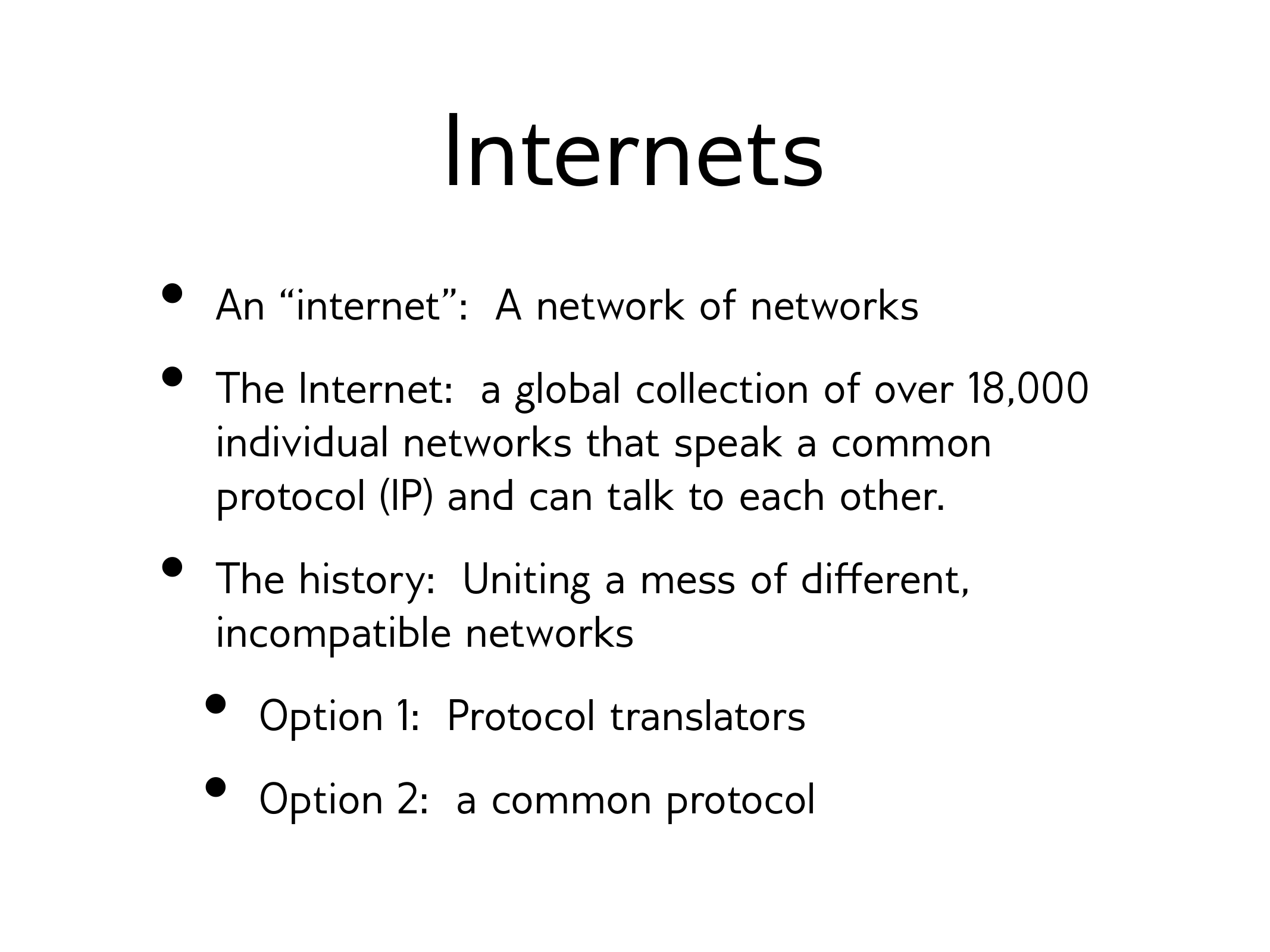

# Internets
An “internet”:  A network of networks
The Internet:  a global collection of over 18,000 individual networks that speak a common protocol (IP) and can talk to each other.
The history:  Uniting a mess of different, incompatible networks
Option 1:  Protocol translators
Option 2:  a common protocol
7